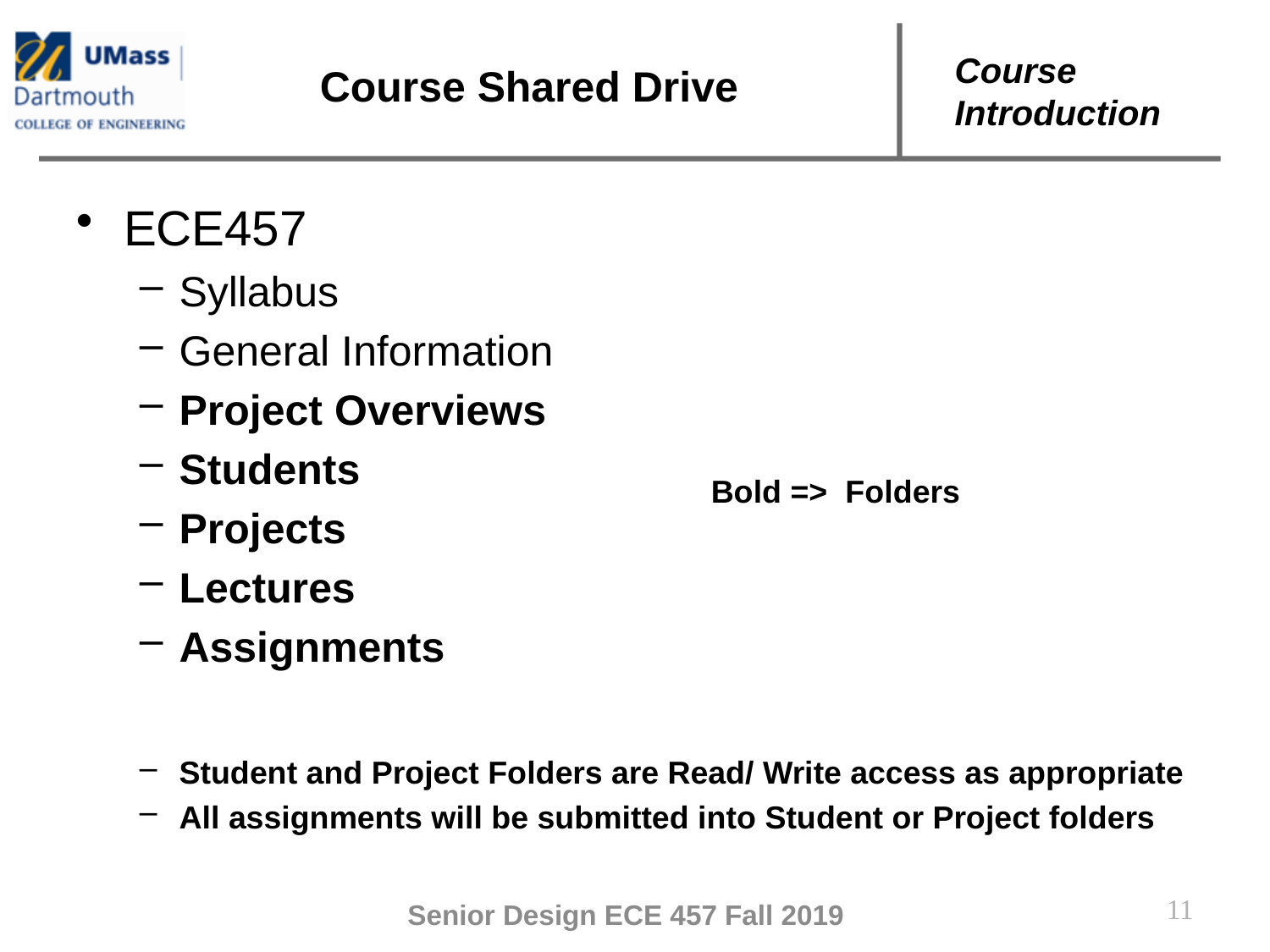

# Course Shared Drive
ECE457
Syllabus
General Information
Project Overviews
Students
Projects
Lectures
Assignments

Student and Project Folders are Read/ Write access as appropriate
All assignments will be submitted into Student or Project folders

Bold =>  Folders
11
Senior Design ECE 457 Fall 2019